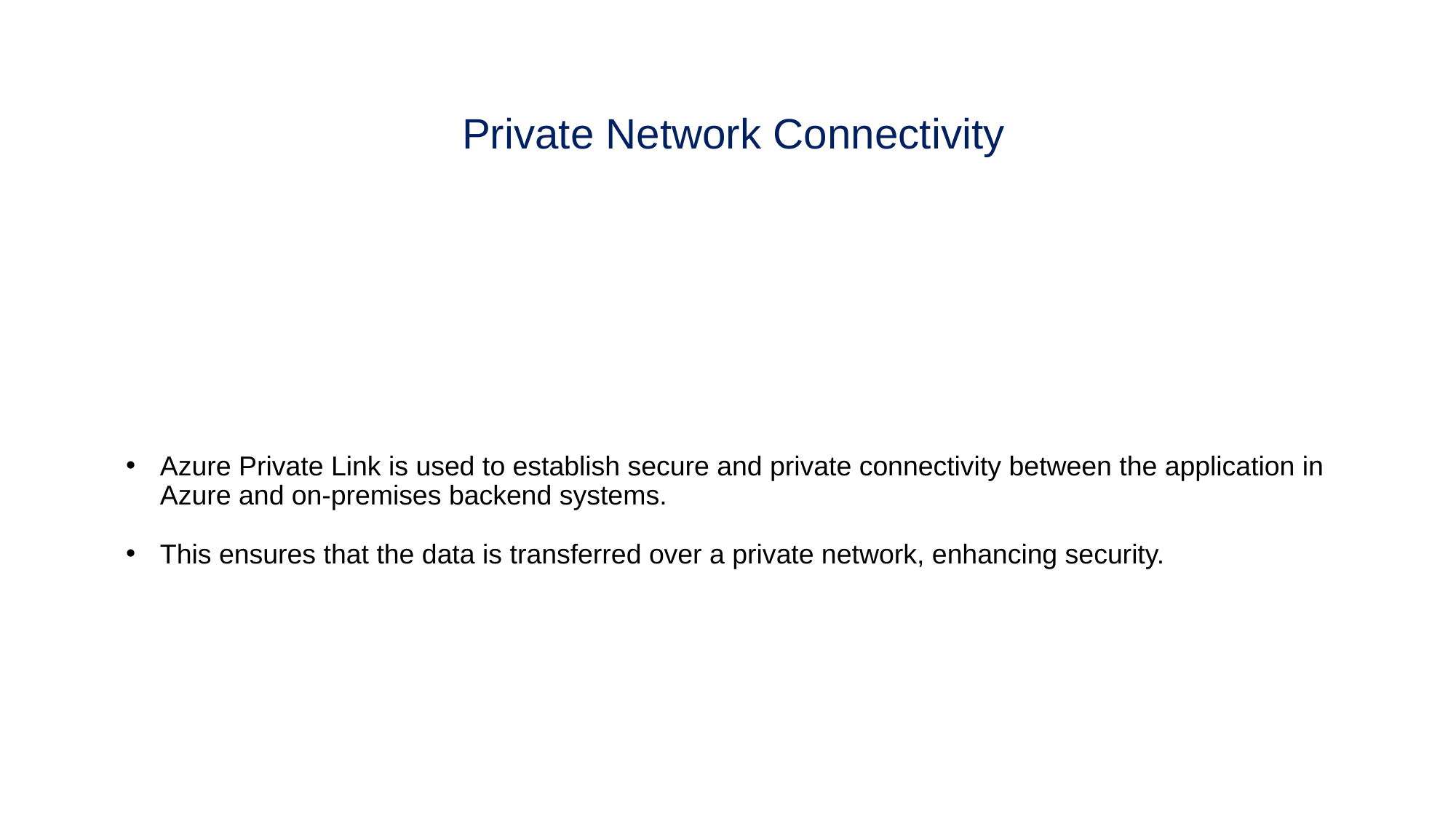

# Private Network Connectivity
Azure Private Link is used to establish secure and private connectivity between the application in Azure and on-premises backend systems.

This ensures that the data is transferred over a private network, enhancing security.